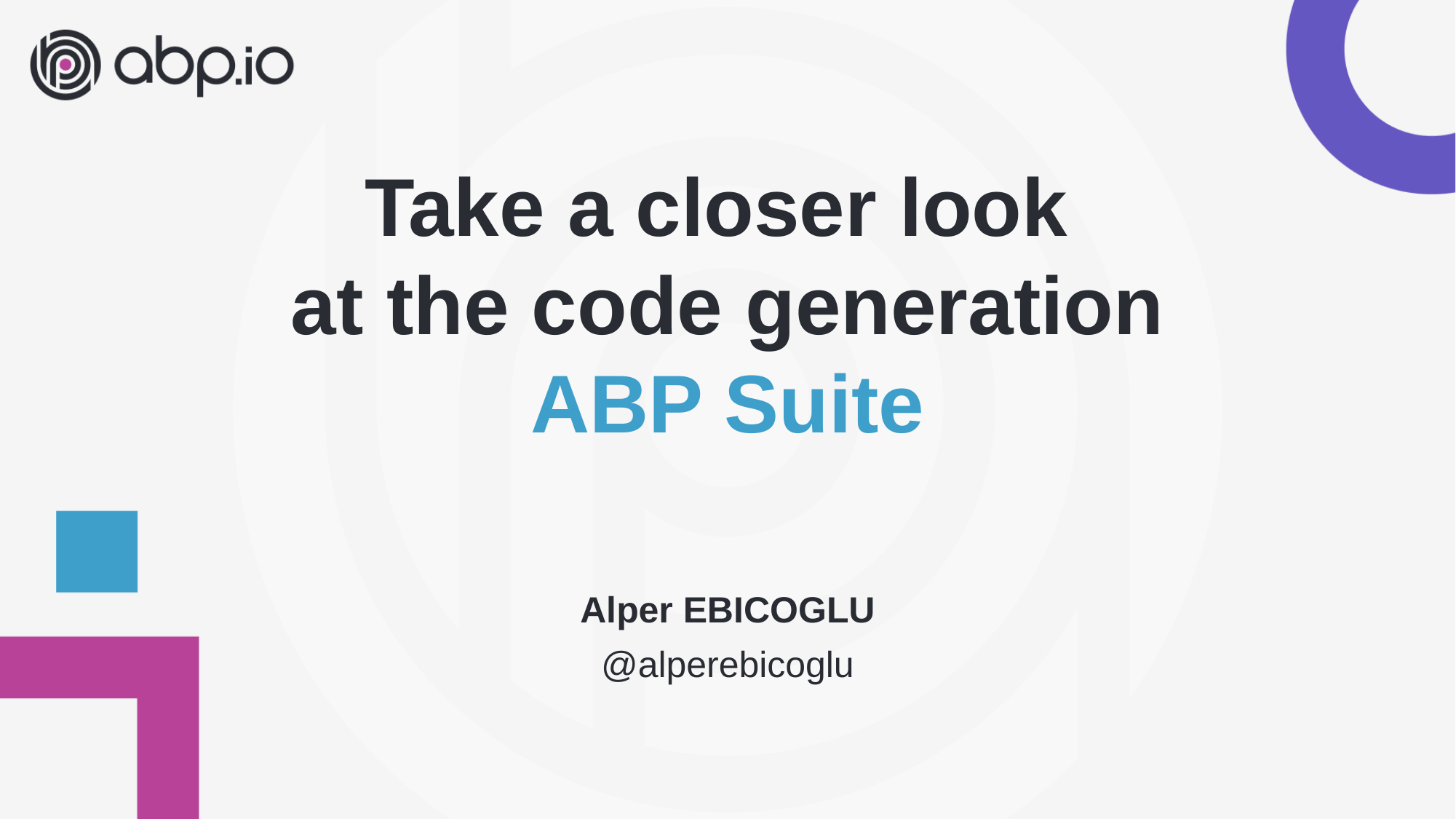

# Take a closer look at the code generation ABP Suite
Alper EBICOGLU
@alperebicoglu